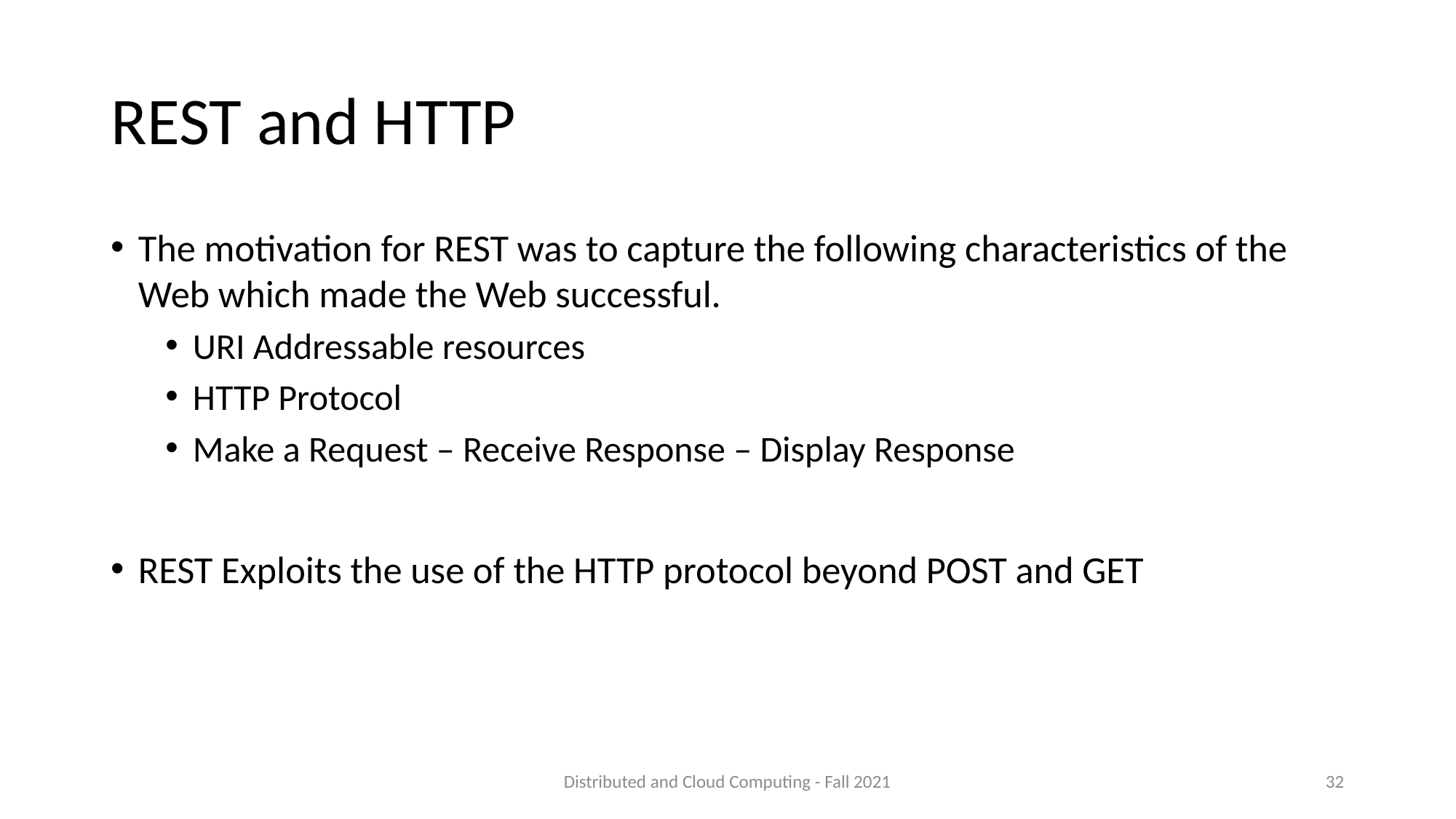

# REST and HTTP
The motivation for REST was to capture the following characteristics of the Web which made the Web successful.
URI Addressable resources
HTTP Protocol
Make a Request – Receive Response – Display Response

REST Exploits the use of the HTTP protocol beyond POST and GET

Distributed and Cloud Computing - Fall 2021
32